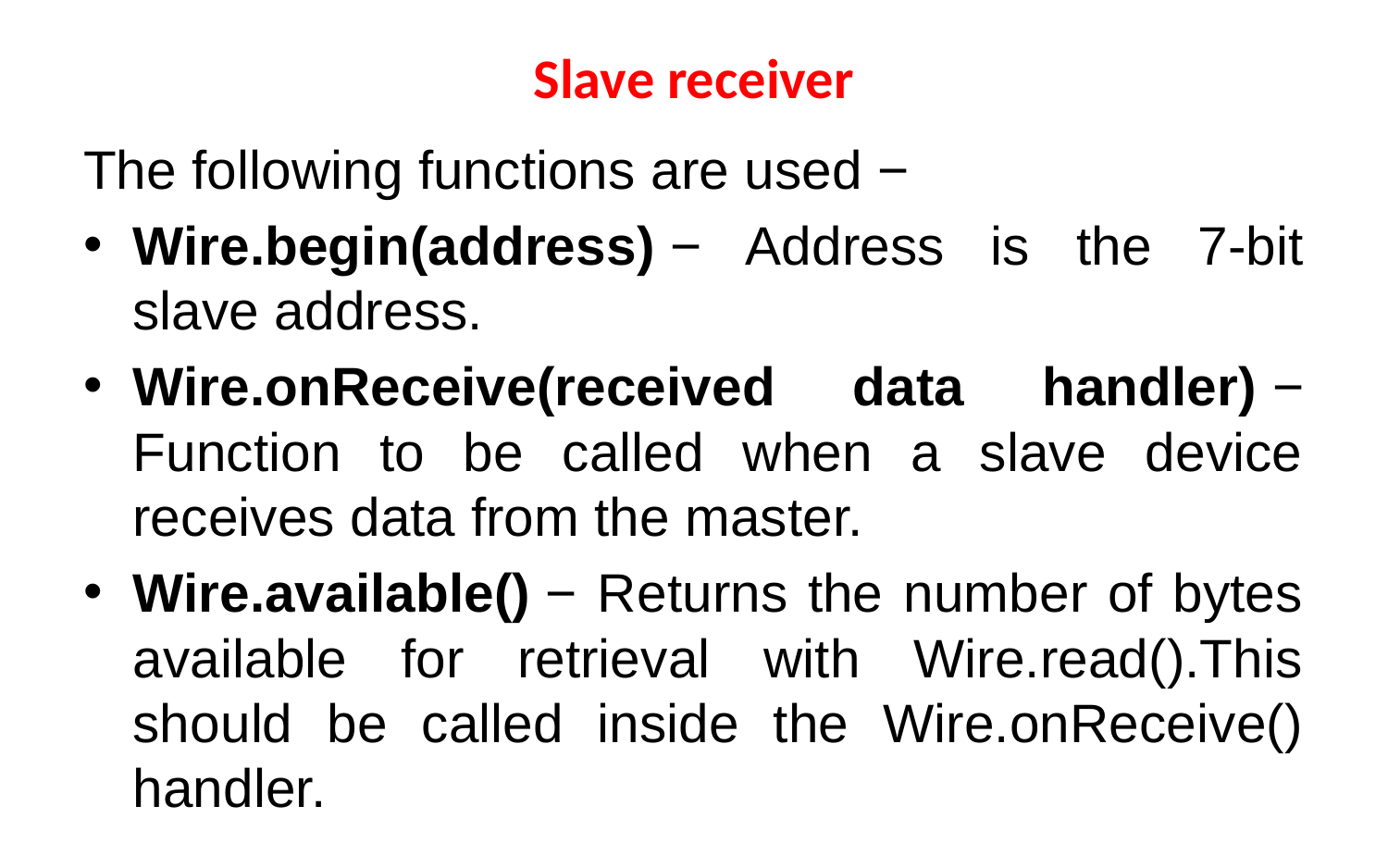

# Slave receiver
The following functions are used −
Wire.begin(address) − Address is the 7-bit slave address.
Wire.onReceive(received data handler) − Function to be called when a slave device receives data from the master.
Wire.available() − Returns the number of bytes available for retrieval with Wire.read().This should be called inside the Wire.onReceive() handler.